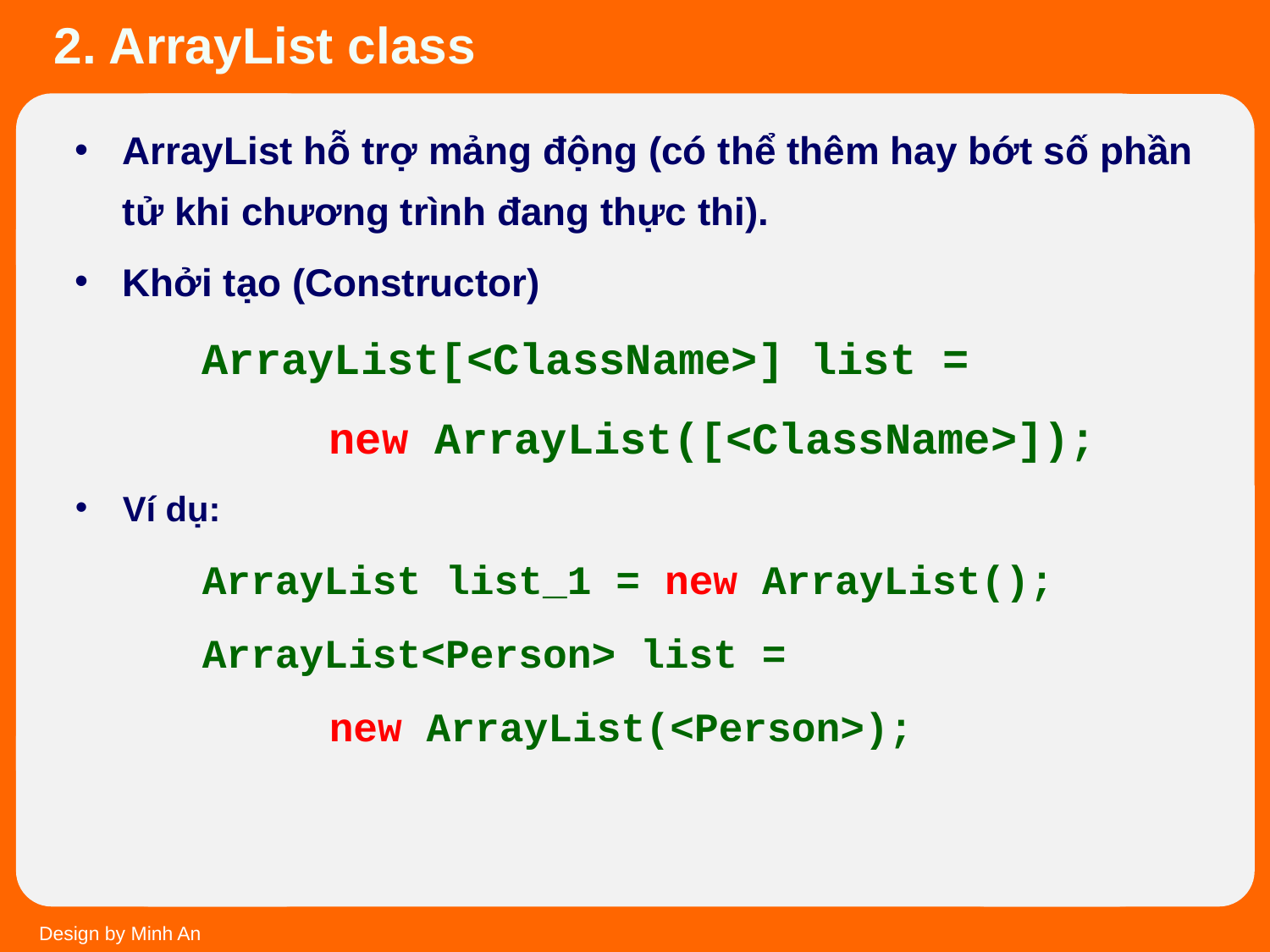

2. ArrayList class

ArrayList hỗ trợ mảng động (có thể thêm hay bớt số phần tử khi chương trình đang thực thi).
Khởi tạo (Constructor)
	ArrayList[<ClassName>] list =
		new ArrayList([<ClassName>]);
Ví dụ:
	ArrayList list_1 = new ArrayList();
	ArrayList<Person> list =
		new ArrayList(<Person>);

Design by Minh An